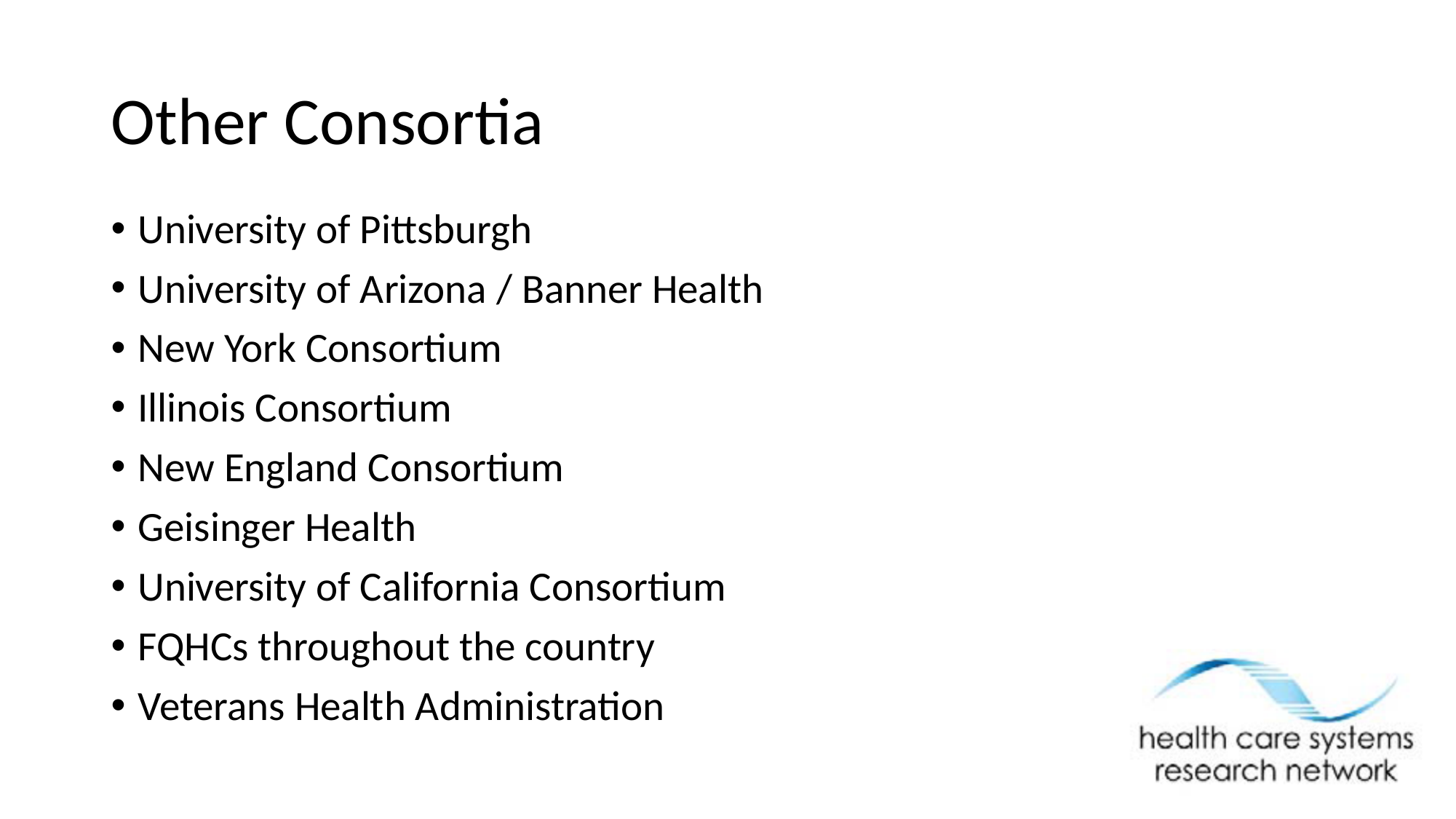

# Other Consortia
University of Pittsburgh
University of Arizona / Banner Health
New York Consortium
Illinois Consortium
New England Consortium
Geisinger Health
University of California Consortium
FQHCs throughout the country
Veterans Health Administration